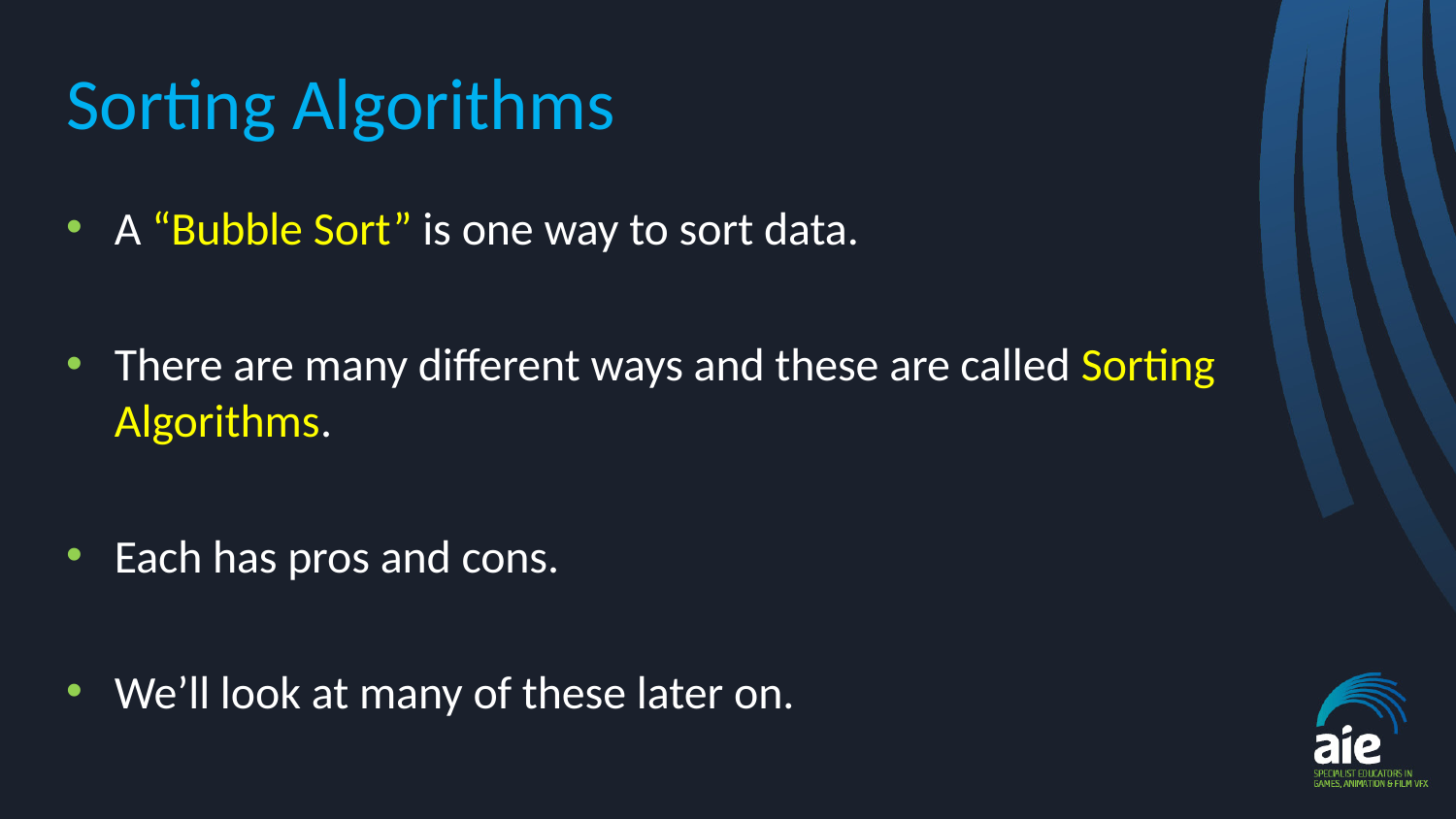

# Sorting Algorithms
A “Bubble Sort” is one way to sort data.

There are many different ways and these are called Sorting Algorithms.

Each has pros and cons.

We’ll look at many of these later on.